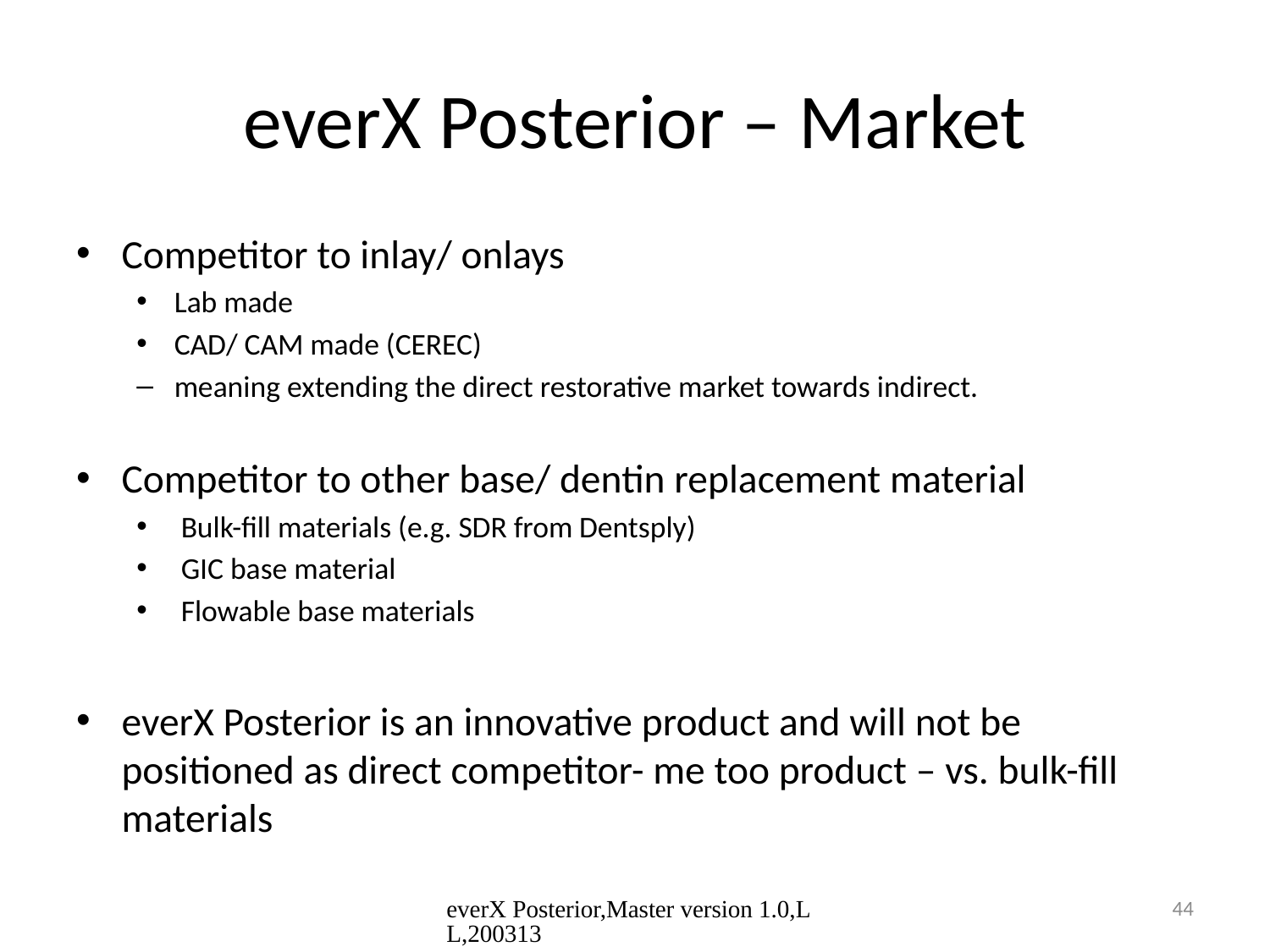

# everX Posterior – Market
Competitor to inlay/ onlays
Lab made
CAD/ CAM made (CEREC)
meaning extending the direct restorative market towards indirect.

Competitor to other base/ dentin replacement material
 Bulk-fill materials (e.g. SDR from Dentsply)
 GIC base material
 Flowable base materials

everX Posterior is an innovative product and will not be positioned as direct competitor- me too product – vs. bulk-fill materials
everX Posterior,Master version 1.0,LL,200313
44